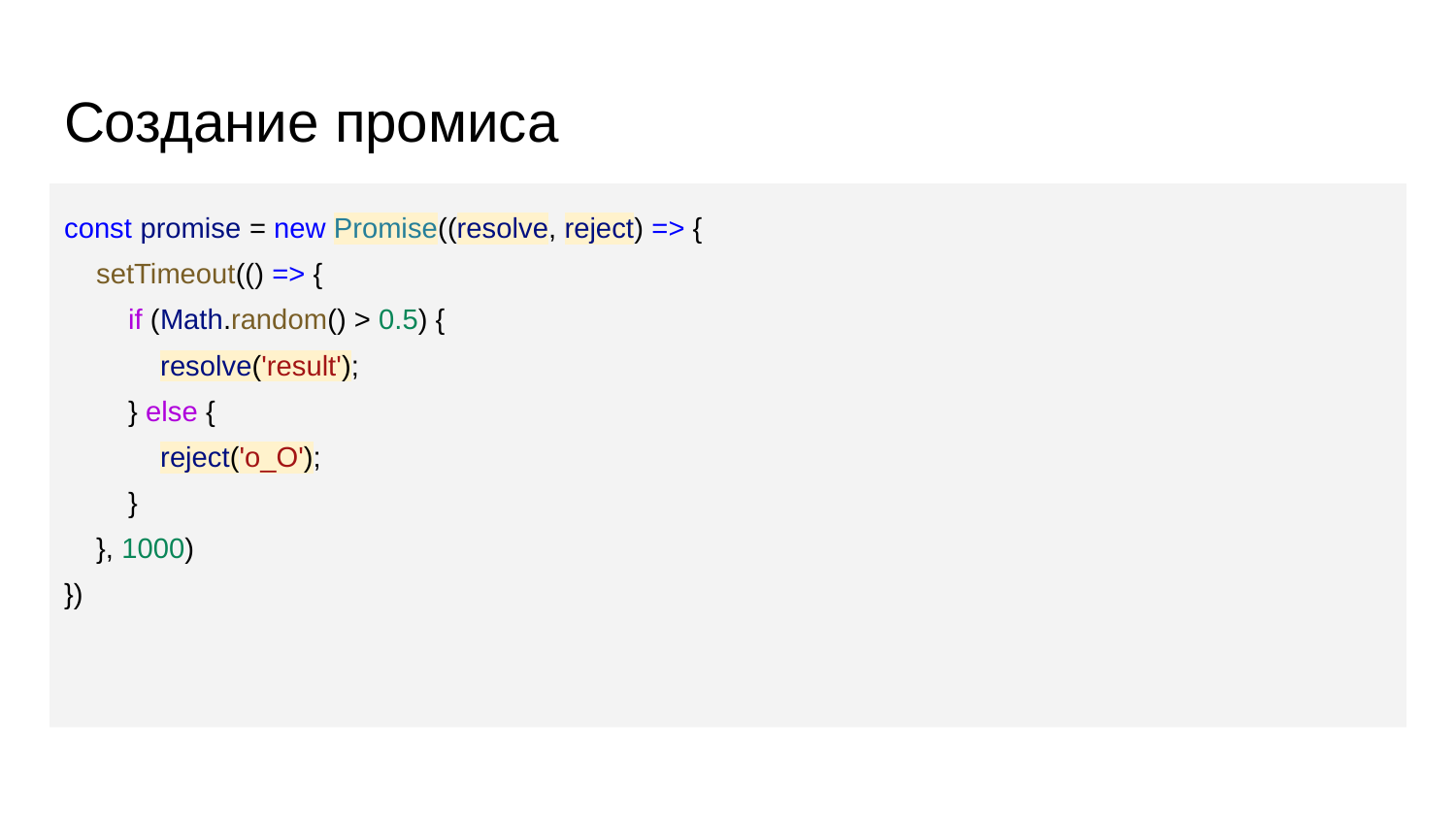

# Создание промиса
const promise = new Promise((resolve, reject) => {
    setTimeout(() => {
        if (Math.random() > 0.5) {
            resolve('result');
        } else {
            reject('o_O');
        }
    }, 1000)
})